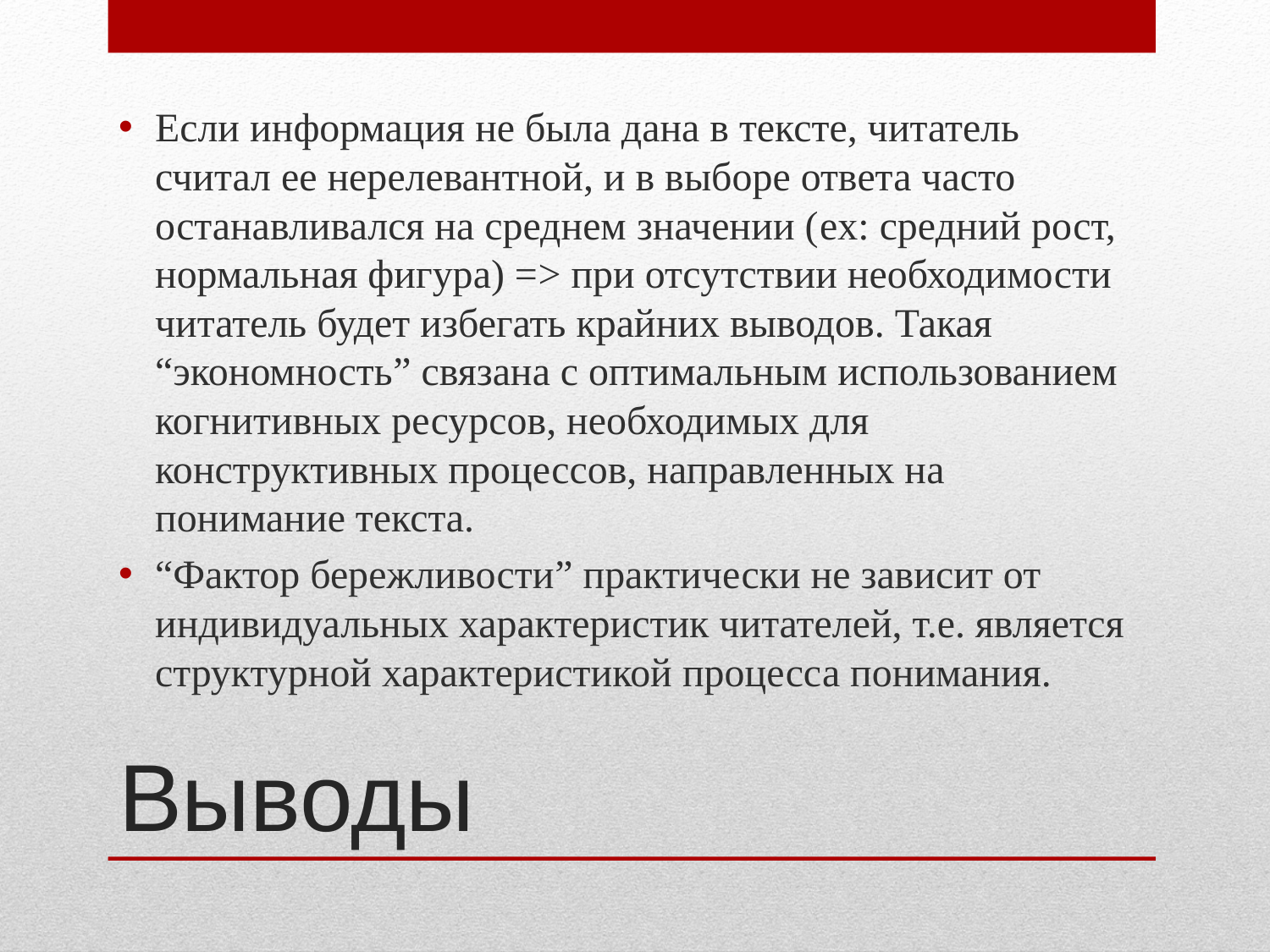

Если информация не была дана в тексте, читатель считал ее нерелевантной, и в выборе ответа часто останавливался на среднем значении (ex: средний рост, нормальная фигура) => при отсутствии необходимости читатель будет избегать крайних выводов. Такая “экономность” связана с оптимальным использованием когнитивных ресурсов, необходимых для конструктивных процессов, направленных на понимание текста.
“Фактор бережливости” практически не зависит от индивидуальных характеристик читателей, т.е. является структурной характеристикой процесса понимания.

# Выводы